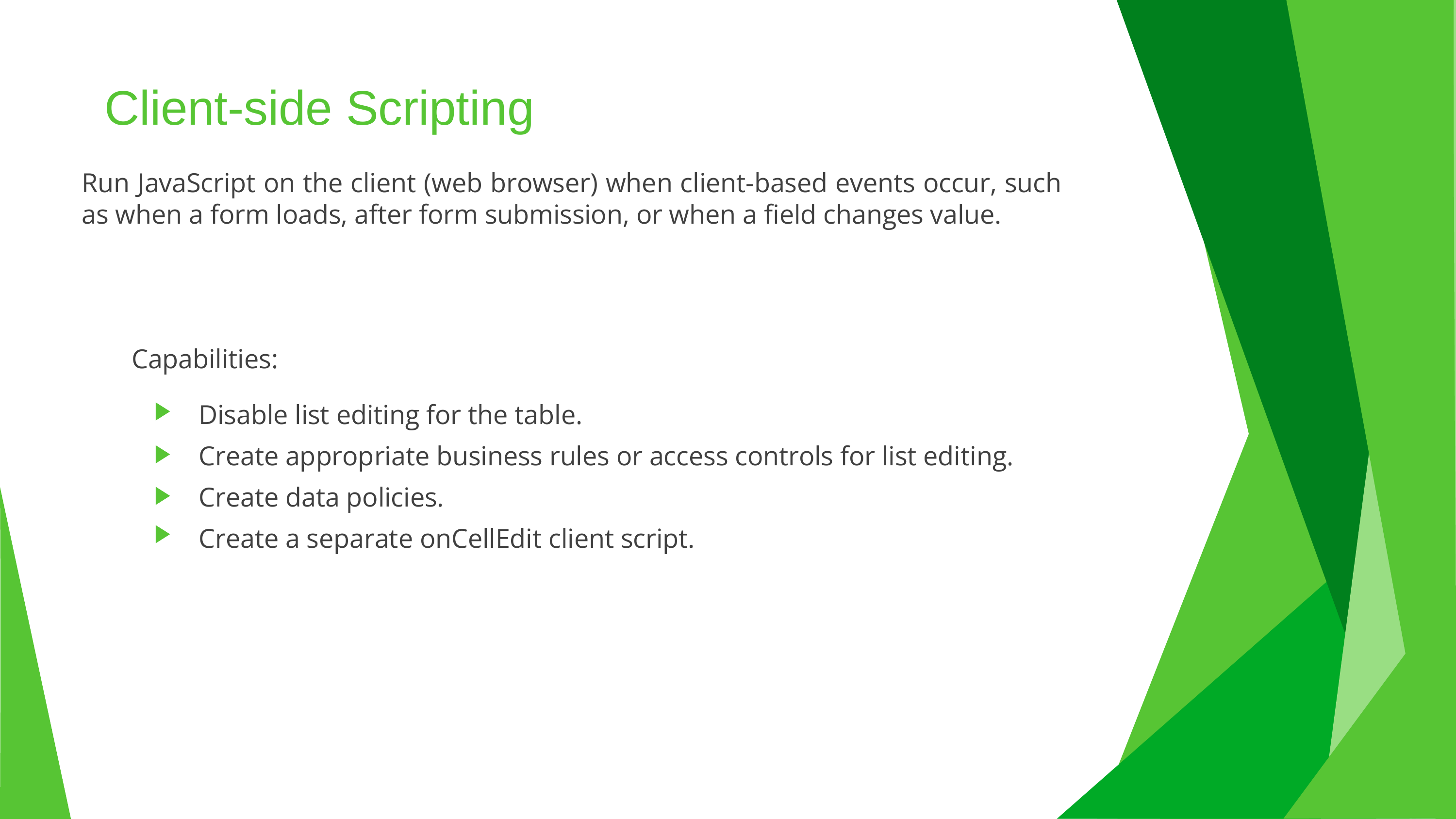

Client-side Scripting
Run JavaScript on the client (web browser) when client-based events occur, such as when a form loads, after form submission, or when a field changes value.

Capabilities:
Disable list editing for the table.
Create appropriate business rules or access controls for list editing.
Create data policies.
Create a separate onCellEdit client script.